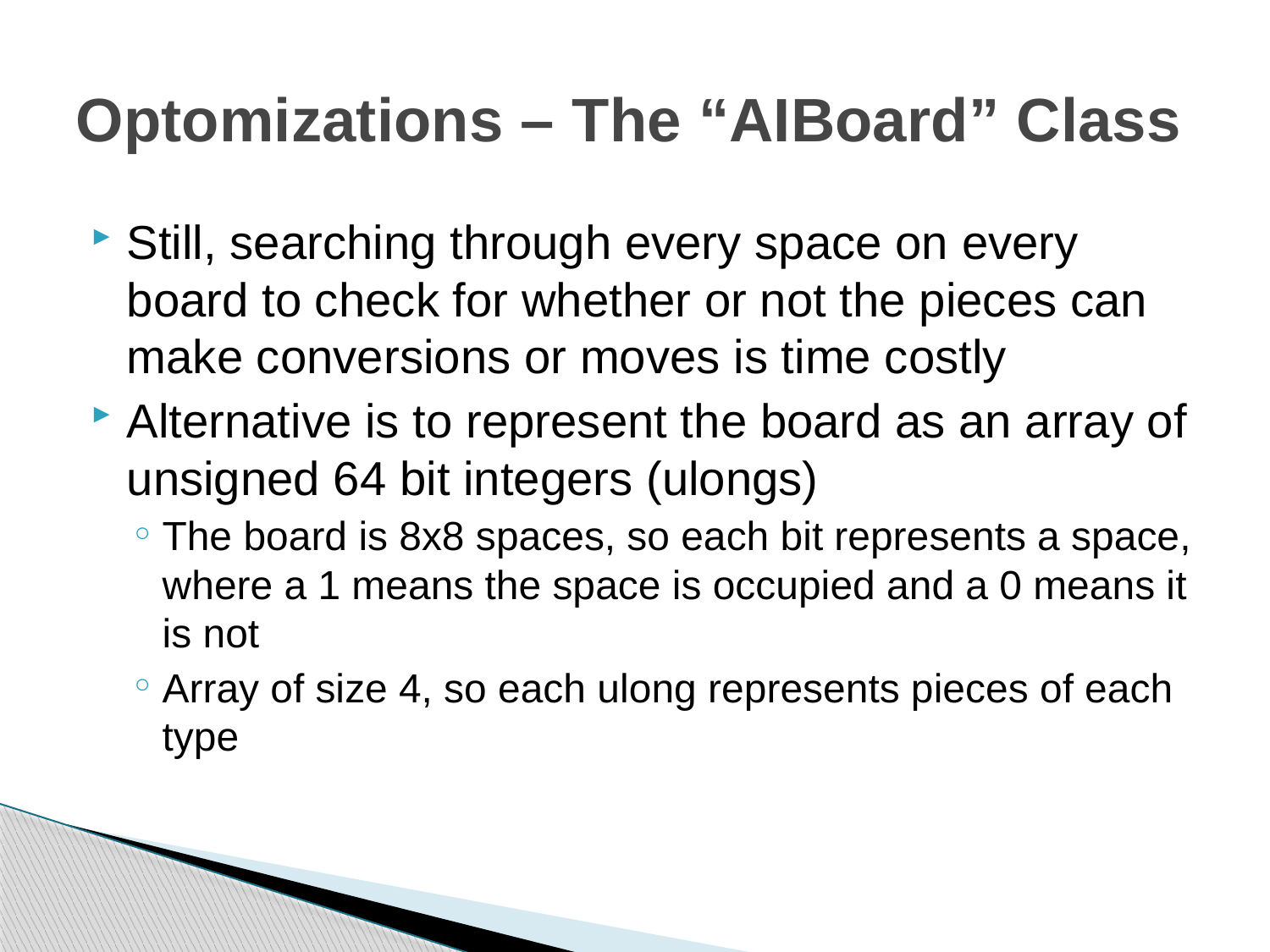

# Optomizations – The “AIBoard” Class
Still, searching through every space on every board to check for whether or not the pieces can make conversions or moves is time costly
Alternative is to represent the board as an array of unsigned 64 bit integers (ulongs)
The board is 8x8 spaces, so each bit represents a space, where a 1 means the space is occupied and a 0 means it is not
Array of size 4, so each ulong represents pieces of each type